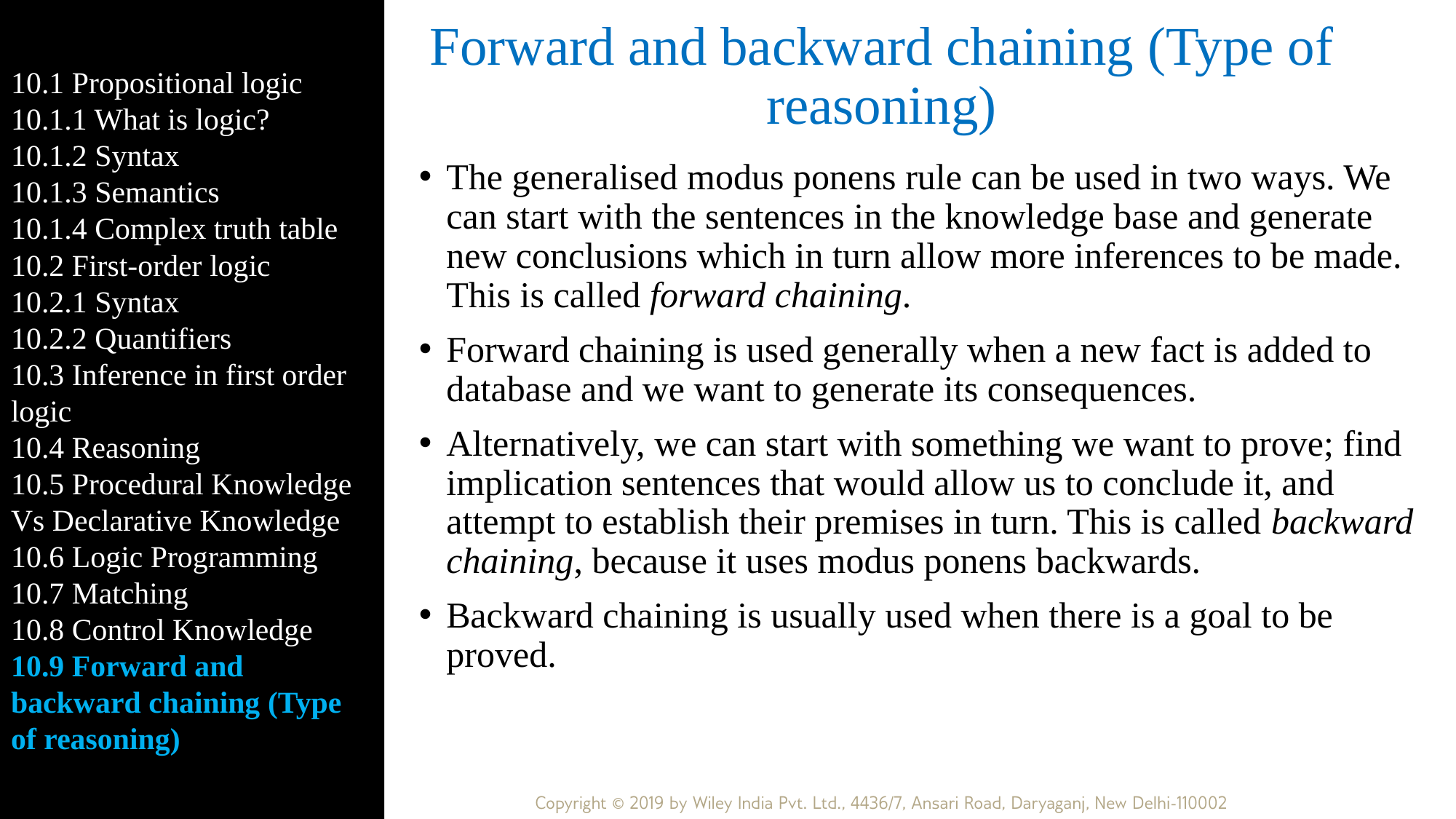

10.1 Propositional logic
10.1.1 What is logic?
10.1.2 Syntax
10.1.3 Semantics
10.1.4 Complex truth table
10.2 First-order logic
10.2.1 Syntax
10.2.2 Quantifiers
10.3 Inference in first order logic
10.4 Reasoning
10.5 Procedural Knowledge Vs Declarative Knowledge
10.6 Logic Programming
10.7 Matching
10.8 Control Knowledge
10.9 Forward and backward chaining (Type of reasoning)
# Forward and backward chaining (Type of reasoning)
The generalised modus ponens rule can be used in two ways. We can start with the sentences in the knowledge base and generate new conclusions which in turn allow more inferences to be made. This is called forward chaining.
Forward chaining is used generally when a new fact is added to database and we want to generate its consequences.
Alternatively, we can start with something we want to prove; find implication sentences that would allow us to conclude it, and attempt to establish their premises in turn. This is called backward chaining, because it uses modus ponens backwards.
Backward chaining is usually used when there is a goal to be proved.

Copyright © 2019 by Wiley India Pvt. Ltd., 4436/7, Ansari Road, Daryaganj, New Delhi-110002